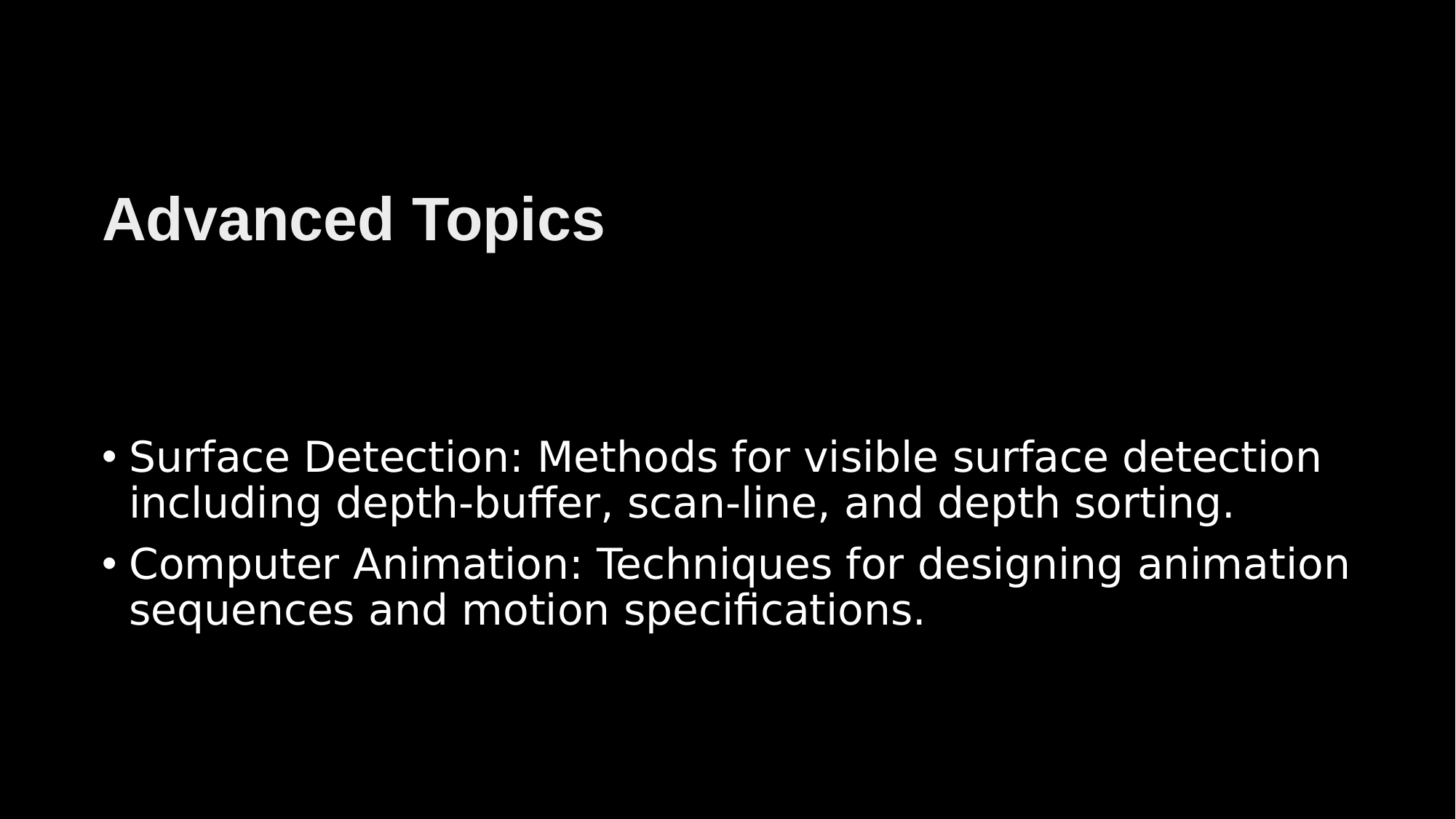

# Advanced Topics

Surface Detection: Methods for visible surface detection including depth-buffer, scan-line, and depth sorting.
Computer Animation: Techniques for designing animation sequences and motion specifications.